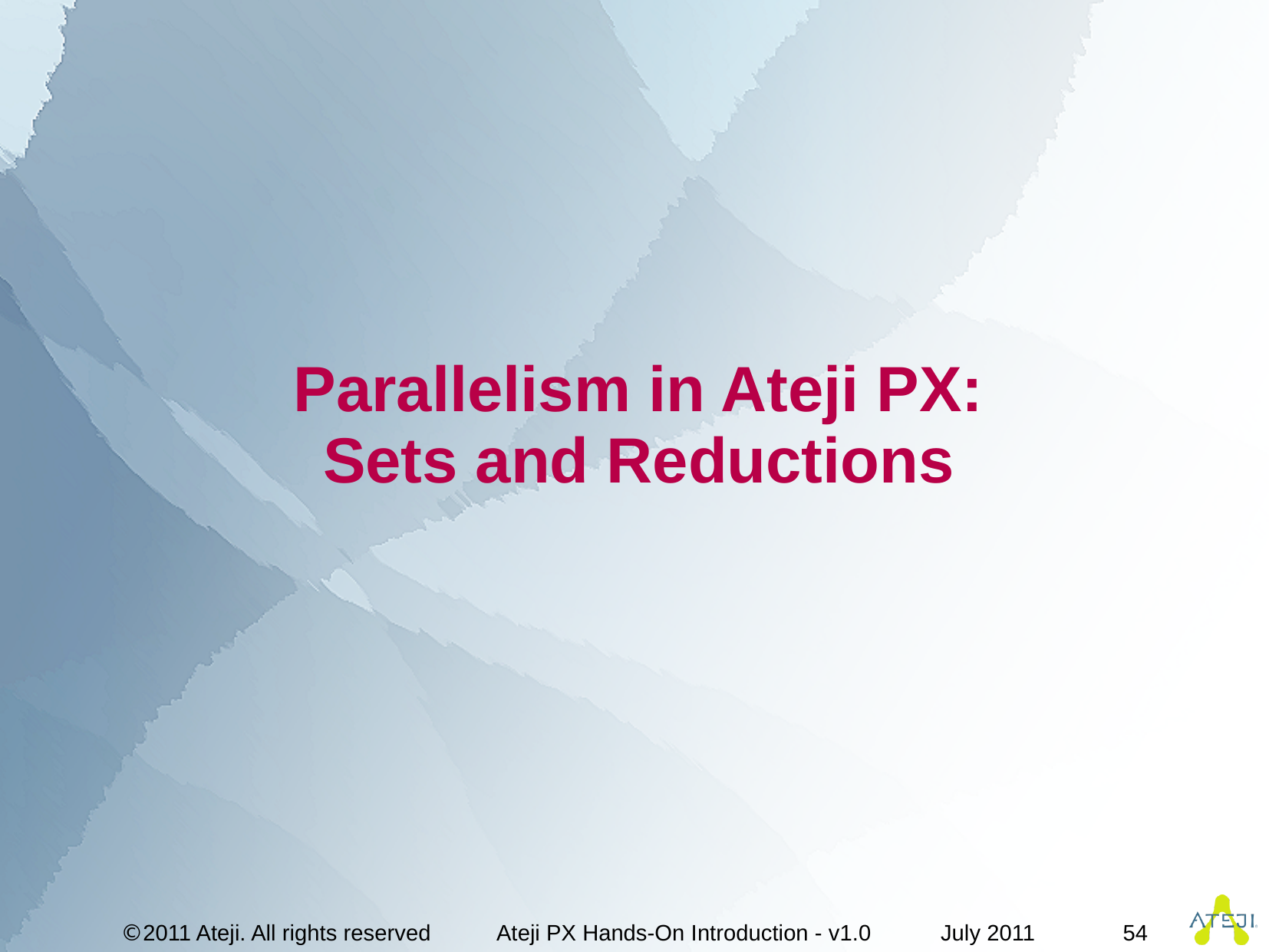

# Parallelism in Ateji PX: Sets and Reductions